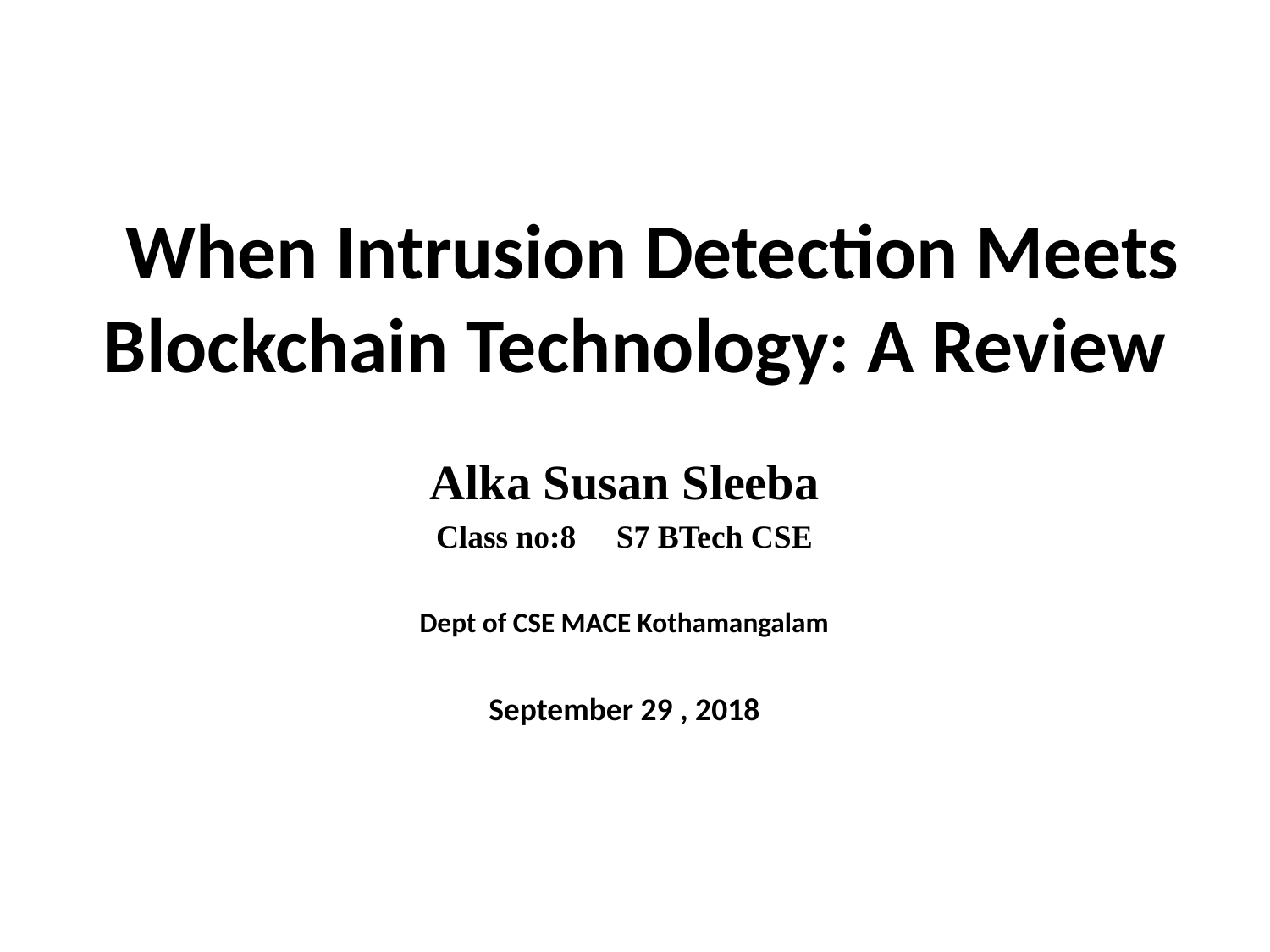

# When Intrusion Detection Meets Blockchain Technology: A Review
Alka Susan Sleeba
Class no:8     S7 BTech CSE

Dept of CSE MACE Kothamangalam

September 29 , 2018